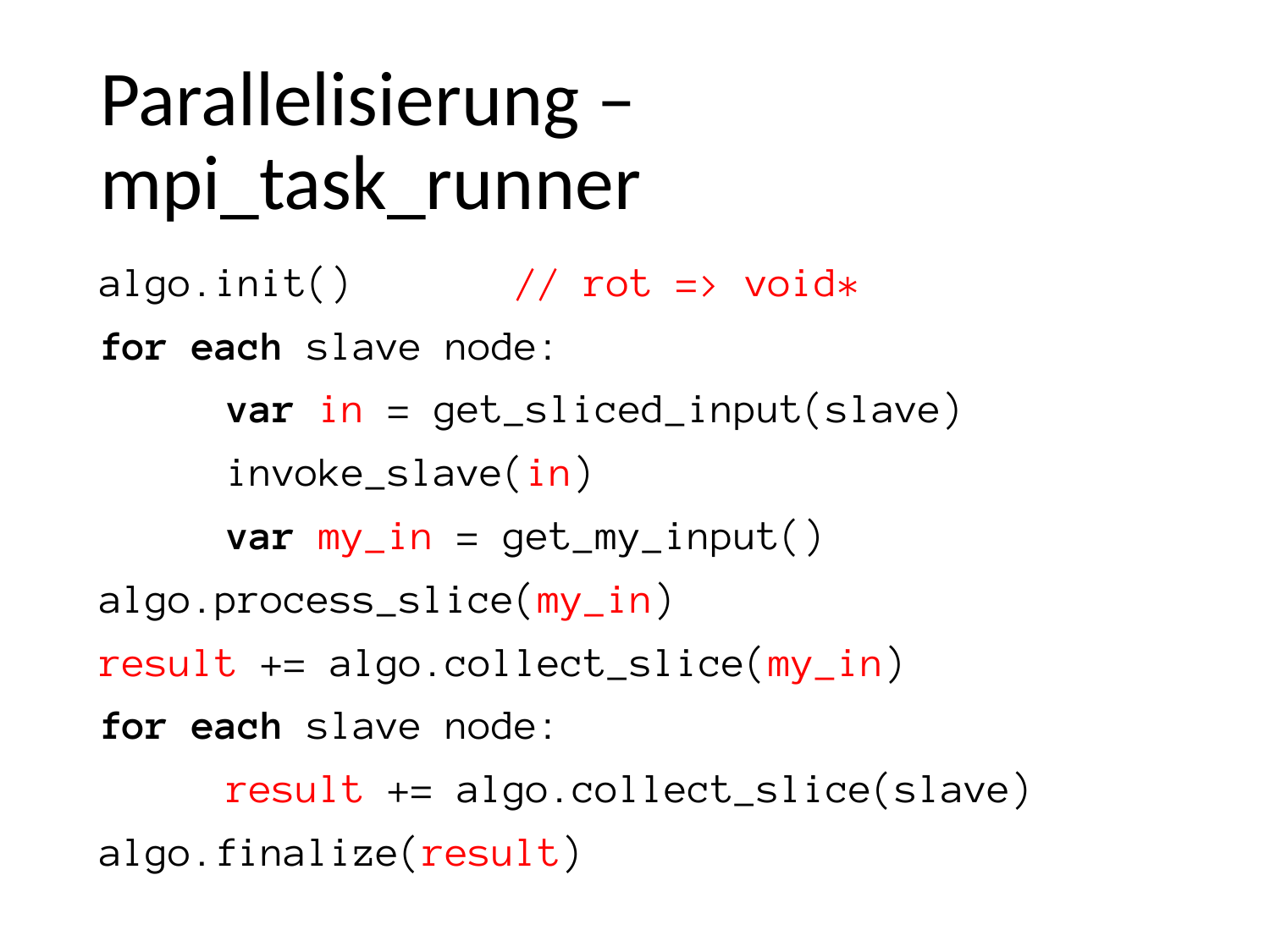

# Parallelisierung – mpi_task_runner
algo.init()       // rot => void*
for each slave node:
	var in = get_sliced_input(slave)
	invoke_slave(in)
	var my_in = get_my_input()
algo.process_slice(my_in)
result += algo.collect_slice(my_in)
for each slave node:
	result += algo.collect_slice(slave)
algo.finalize(result)